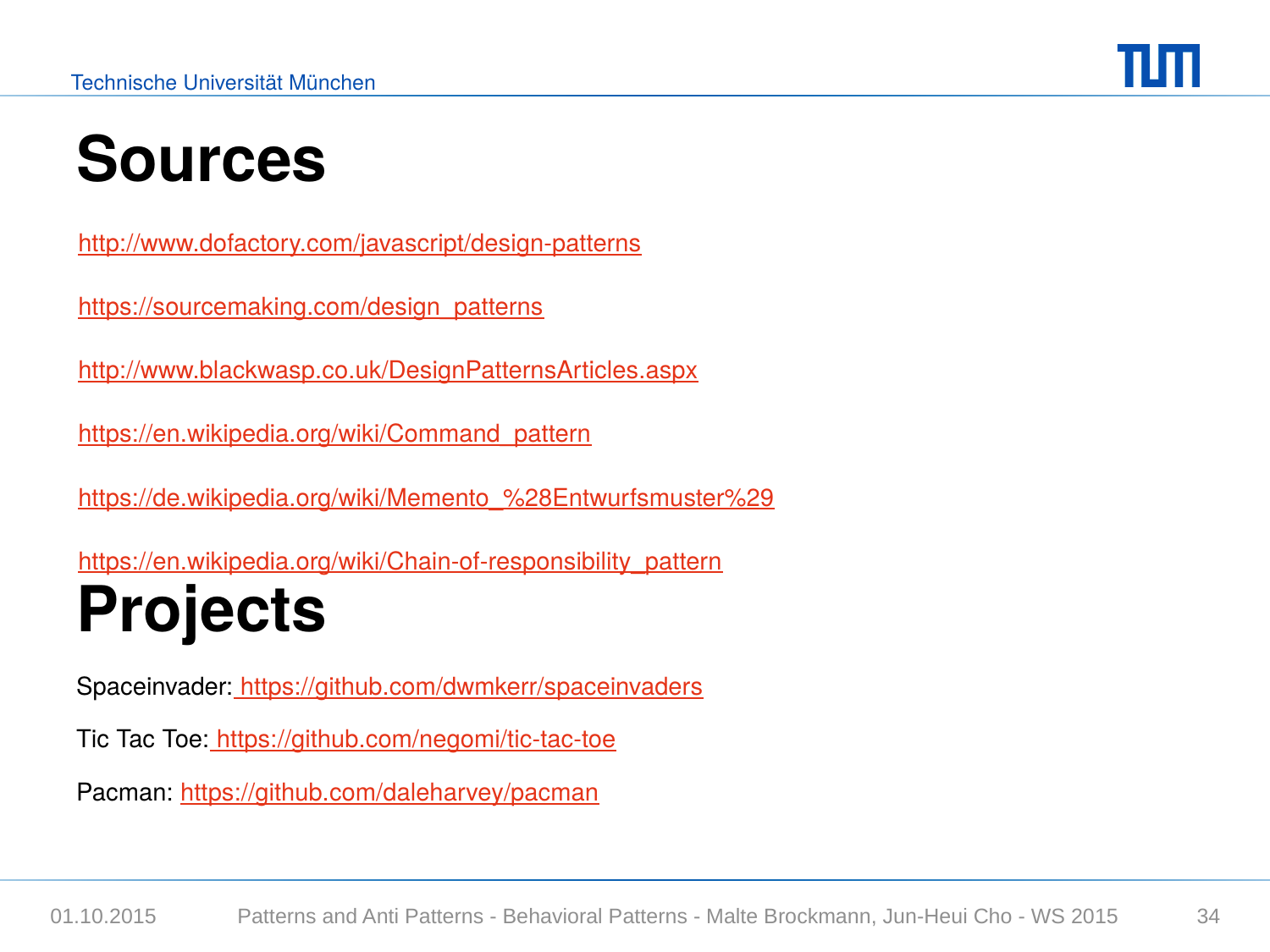

# Sources

http://www.dofactory.com/javascript/design-patterns
https://sourcemaking.com/design_patterns
http://www.blackwasp.co.uk/DesignPatternsArticles.aspx
https://en.wikipedia.org/wiki/Command_pattern
https://de.wikipedia.org/wiki/Memento_%28Entwurfsmuster%29
https://en.wikipedia.org/wiki/Chain-of-responsibility_pattern

Projects
Spaceinvader: https://github.com/dwmkerr/spaceinvaders
Tic Tac Toe: https://github.com/negomi/tic-tac-toe
Pacman: https://github.com/daleharvey/pacman

Patterns and Anti Patterns - Behavioral Patterns - Malte Brockmann, Jun-Heui Cho - WS 2015
01.10.2015
34